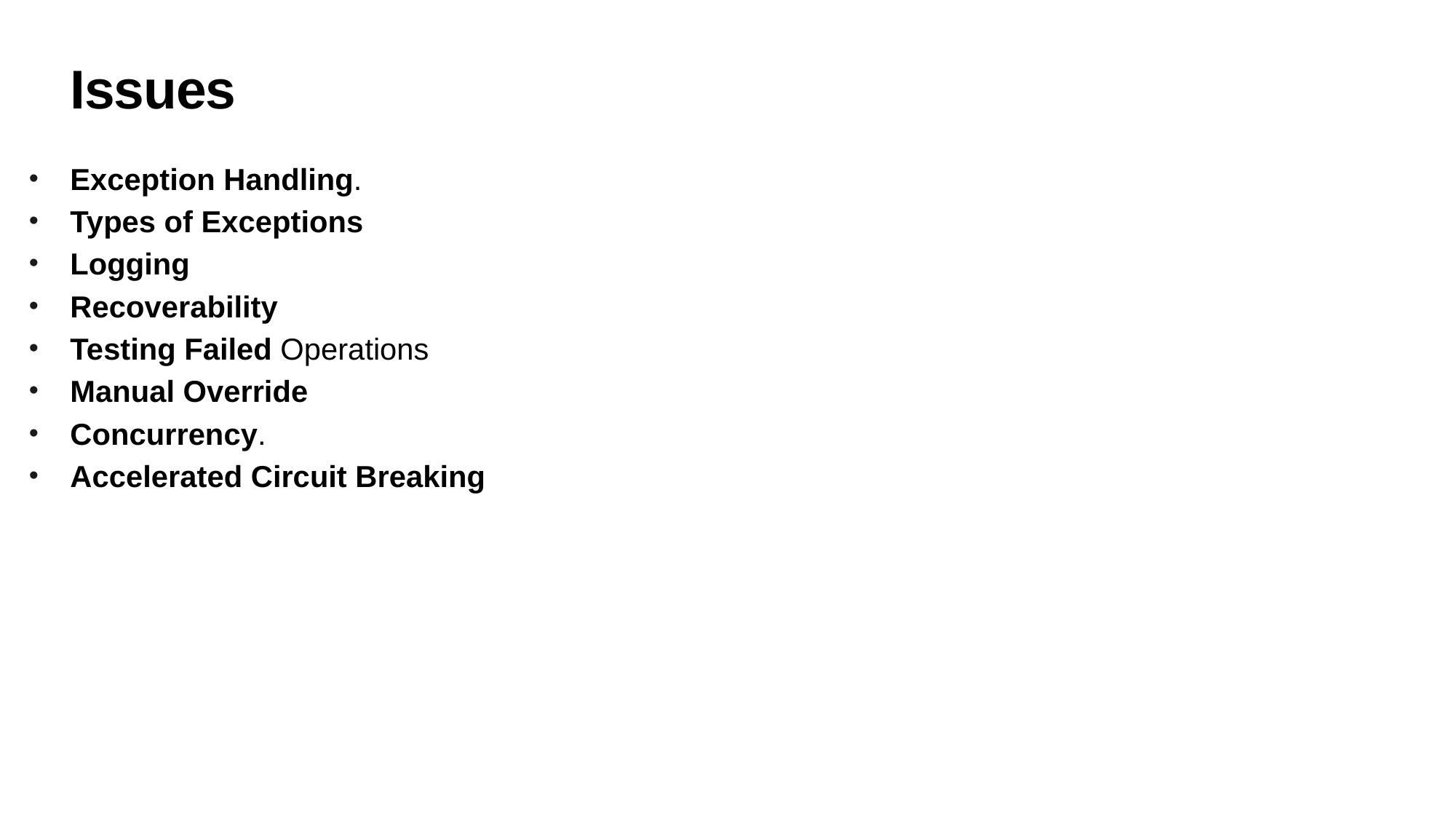

# Issues
Exception Handling.
Types of Exceptions
Logging
Recoverability
Testing Failed Operations
Manual Override
Concurrency.
Accelerated Circuit Breaking